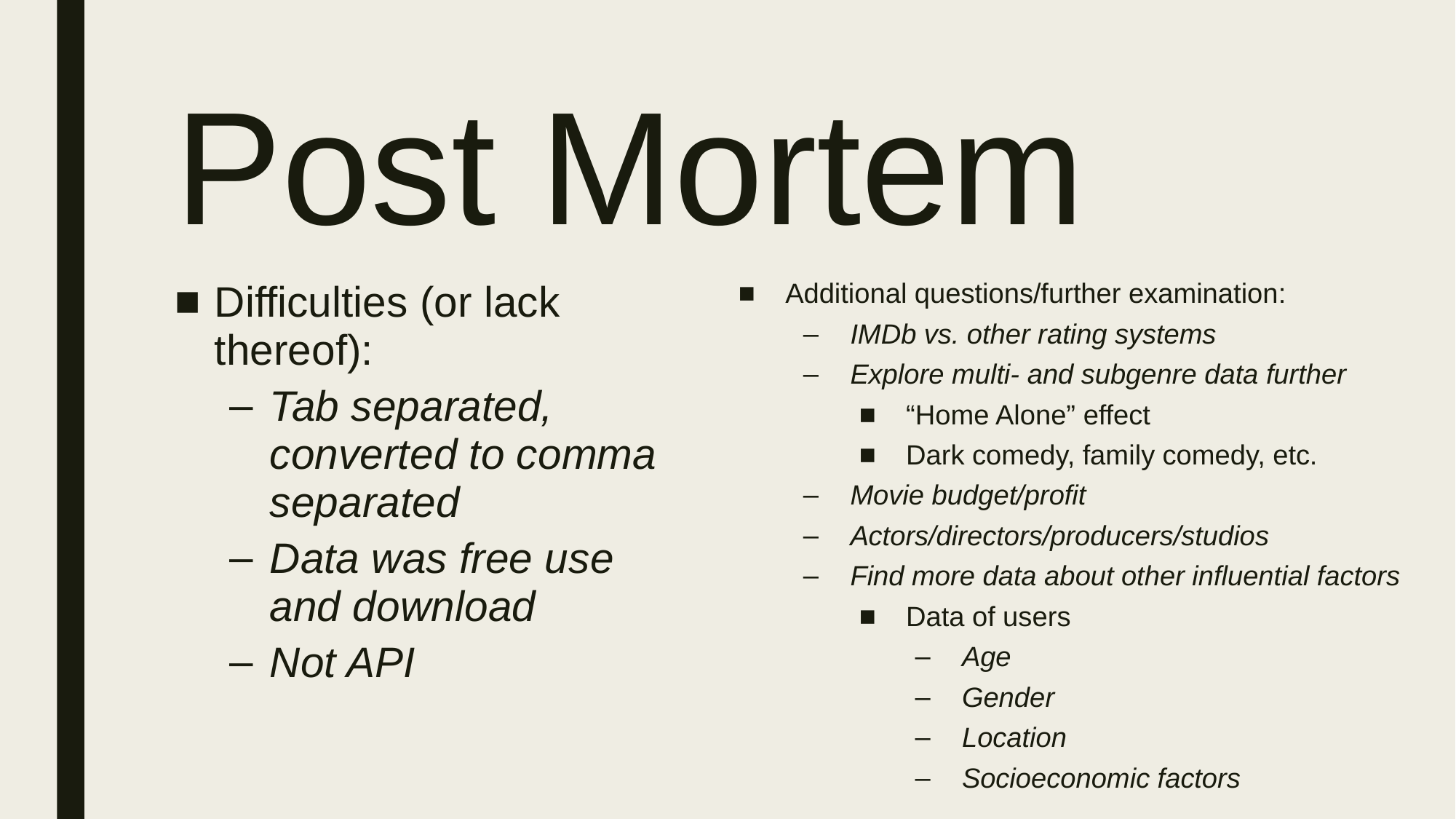

# Post Mortem
Difficulties (or lack thereof):
Tab separated, converted to comma separated
Data was free use and download
Not API

Additional questions/further examination:
IMDb vs. other rating systems
Explore multi- and subgenre data further
“Home Alone” effect
Dark comedy, family comedy, etc.
Movie budget/profit
Actors/directors/producers/studios
Find more data about other influential factors
Data of users
Age
Gender
Location
Socioeconomic factors